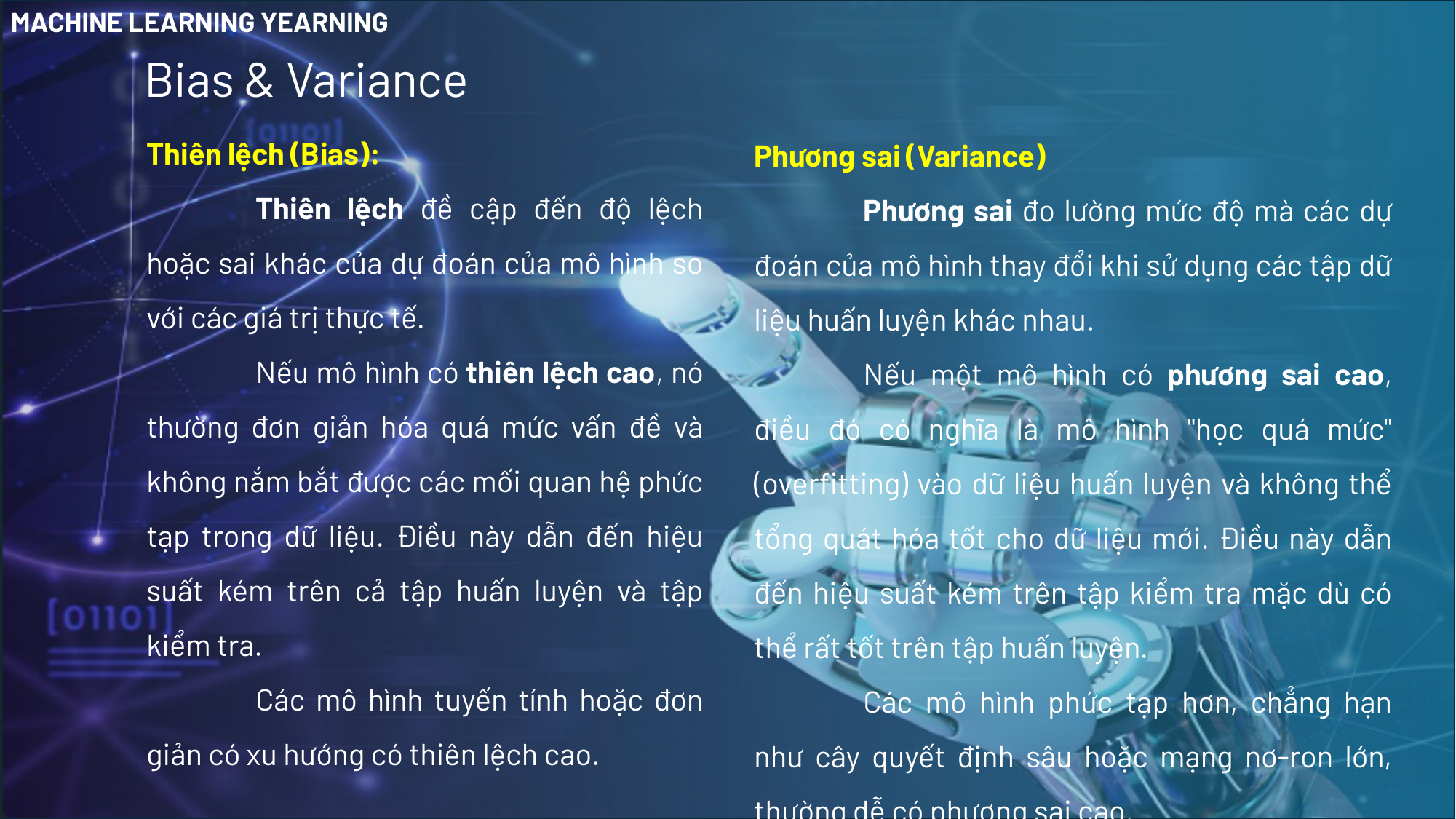

MACHINE LEARNING YEARNING
Bias & Variance
Thiên lệch (Bias):
	Thiên lệch đề cập đến độ lệch hoặc sai khác của dự đoán của mô hình so với các giá trị thực tế.
	Nếu mô hình có thiên lệch cao, nó thường đơn giản hóa quá mức vấn đề và không nắm bắt được các mối quan hệ phức tạp trong dữ liệu. Điều này dẫn đến hiệu suất kém trên cả tập huấn luyện và tập kiểm tra.
	Các mô hình tuyến tính hoặc đơn giản có xu hướng có thiên lệch cao.
Phương sai (Variance)
	Phương sai đo lường mức độ mà các dự đoán của mô hình thay đổi khi sử dụng các tập dữ liệu huấn luyện khác nhau.
	Nếu một mô hình có phương sai cao, điều đó có nghĩa là mô hình "học quá mức" (overfitting) vào dữ liệu huấn luyện và không thể tổng quát hóa tốt cho dữ liệu mới. Điều này dẫn đến hiệu suất kém trên tập kiểm tra mặc dù có thể rất tốt trên tập huấn luyện.
	Các mô hình phức tạp hơn, chẳng hạn như cây quyết định sâu hoặc mạng nơ-ron lớn, thường dễ có phương sai cao.